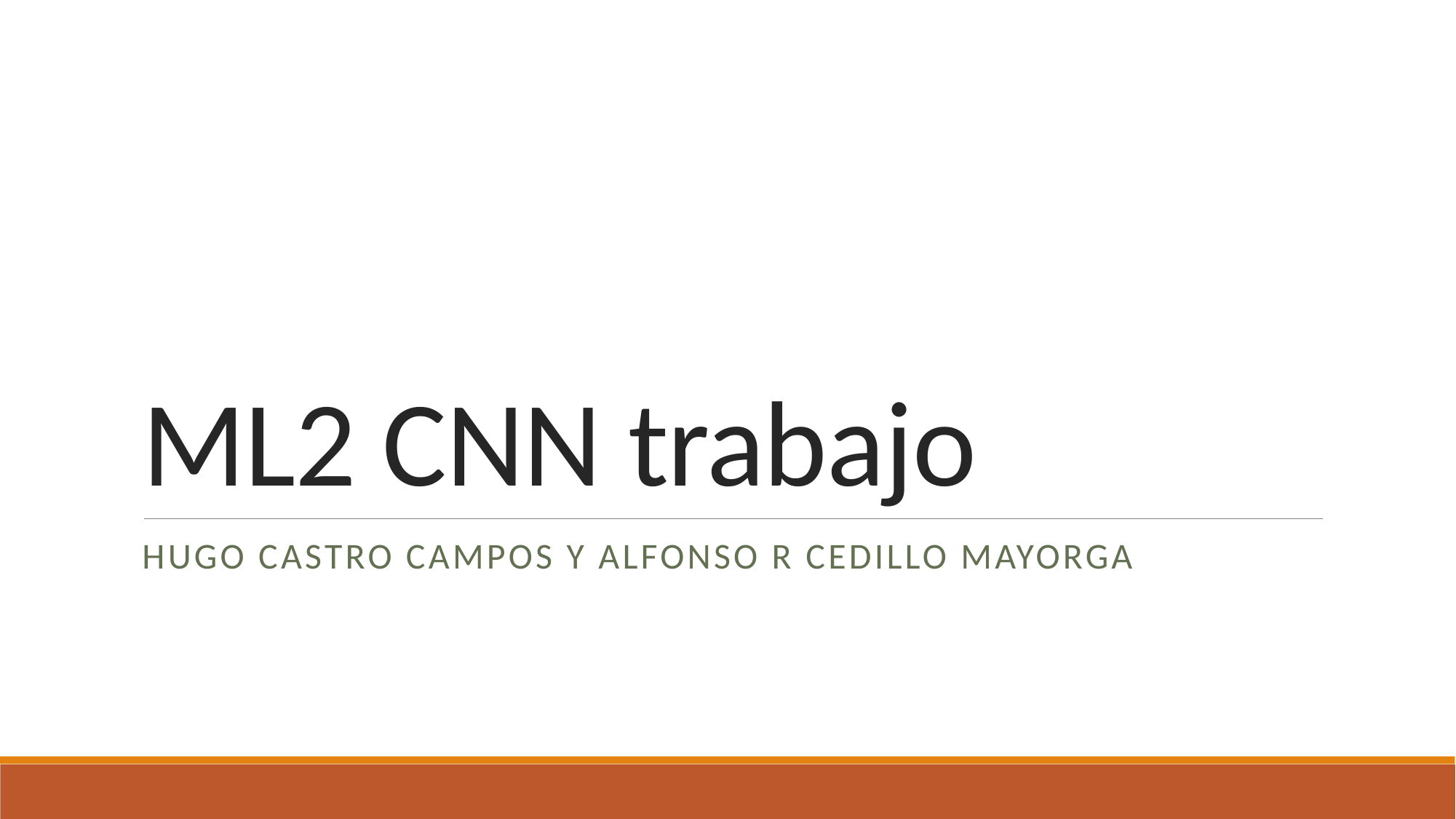

# ML2 CNN trabajo
Hugo castro campos y alfonso r cedillo mayorga